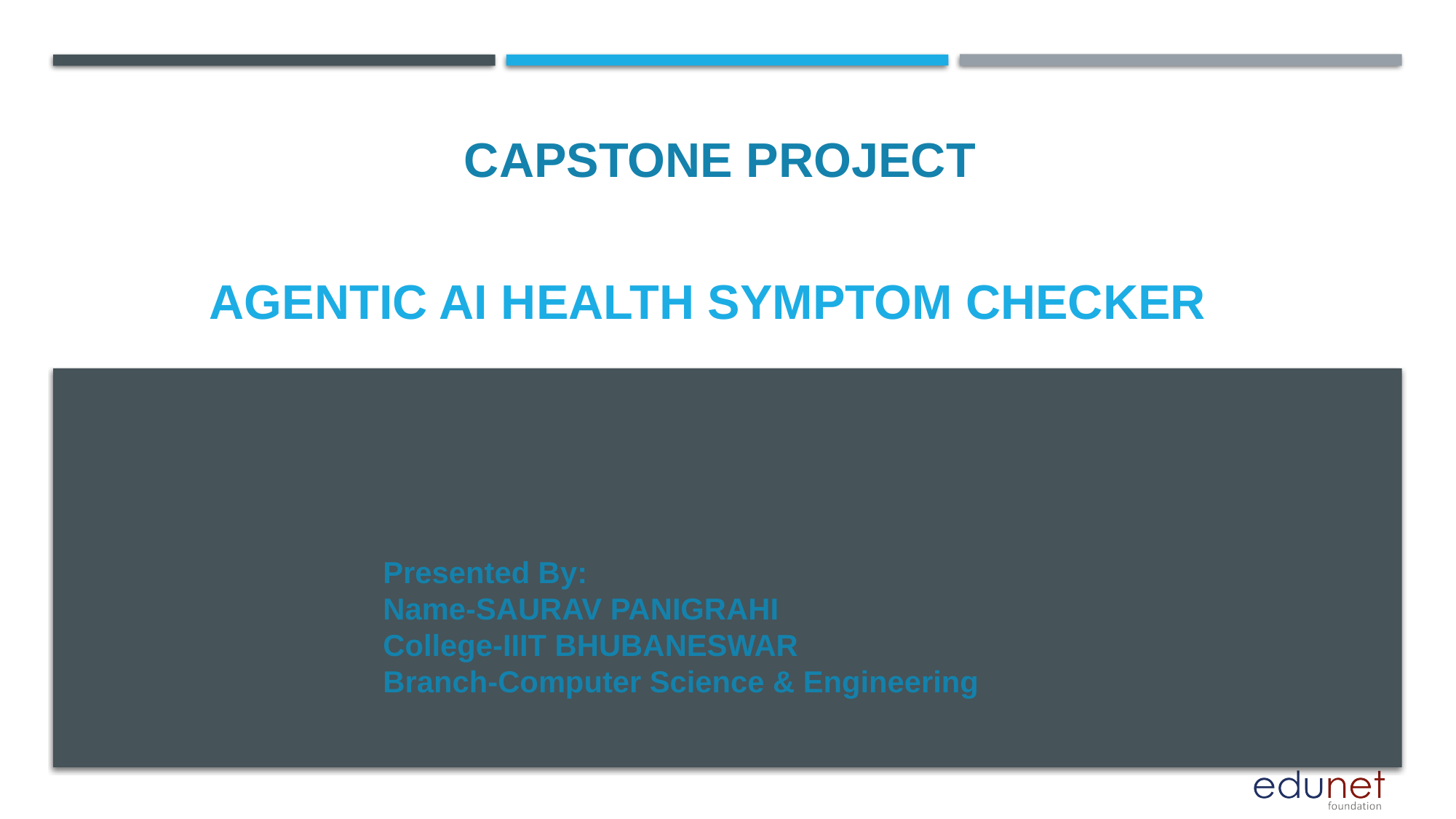

CAPSTONE PROJECT
# AGENTIC AI HEALTH SYMPTOM CHECKER
Presented By:
Name-SAURAV PANIGRAHI
College-IIIT BHUBANESWAR
Branch-Computer Science & Engineering